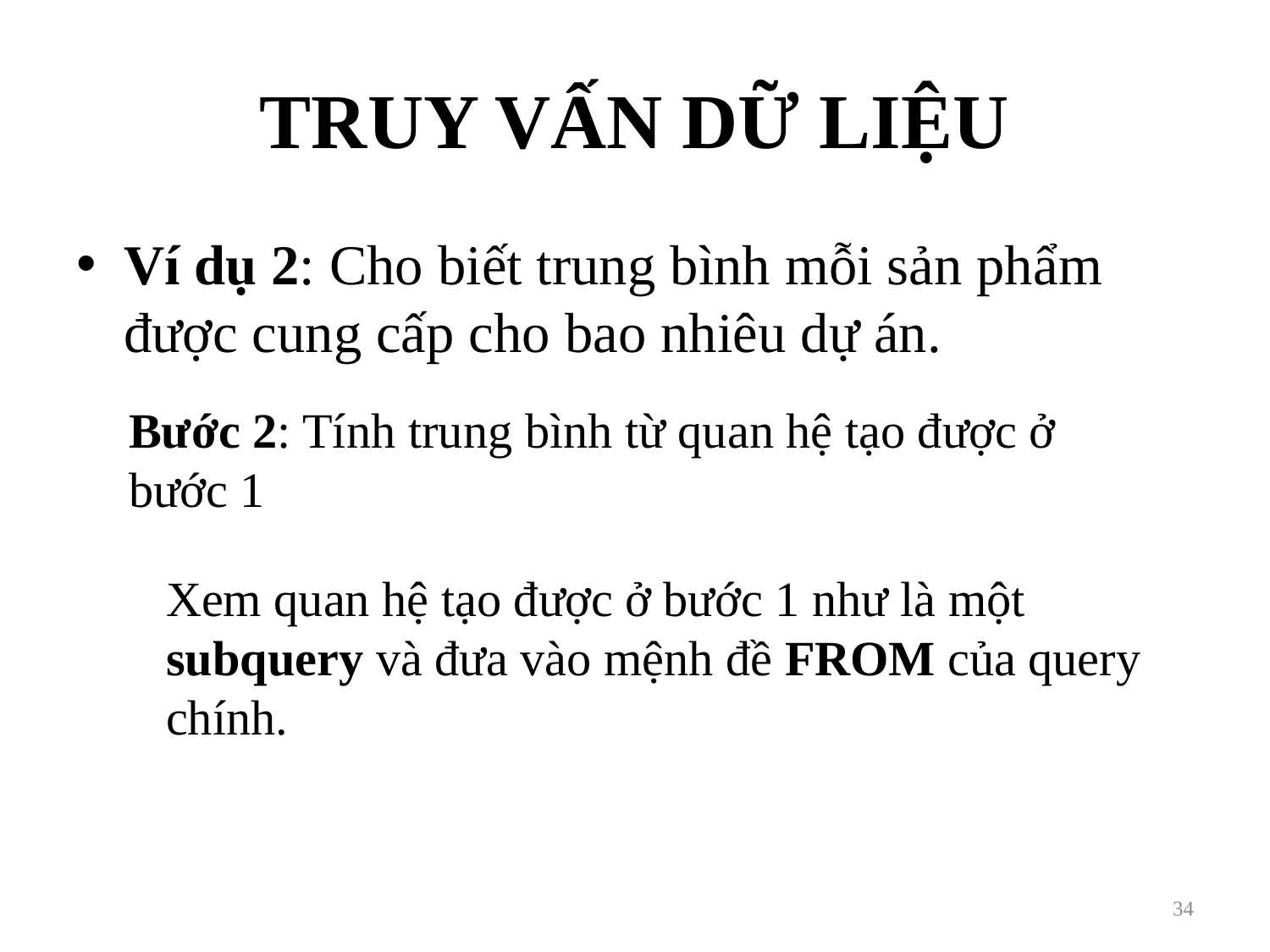

# TRUY VẤN DỮ LIỆU
Ví dụ 2: Cho biết trung bình mỗi sản phẩm được cung cấp cho bao nhiêu dự án.

Bước 2: Tính trung bình từ quan hệ tạo được ở bước 1
	Xem quan hệ tạo được ở bước 1 như là một subquery và đưa vào mệnh đề FROM của query chính.
34